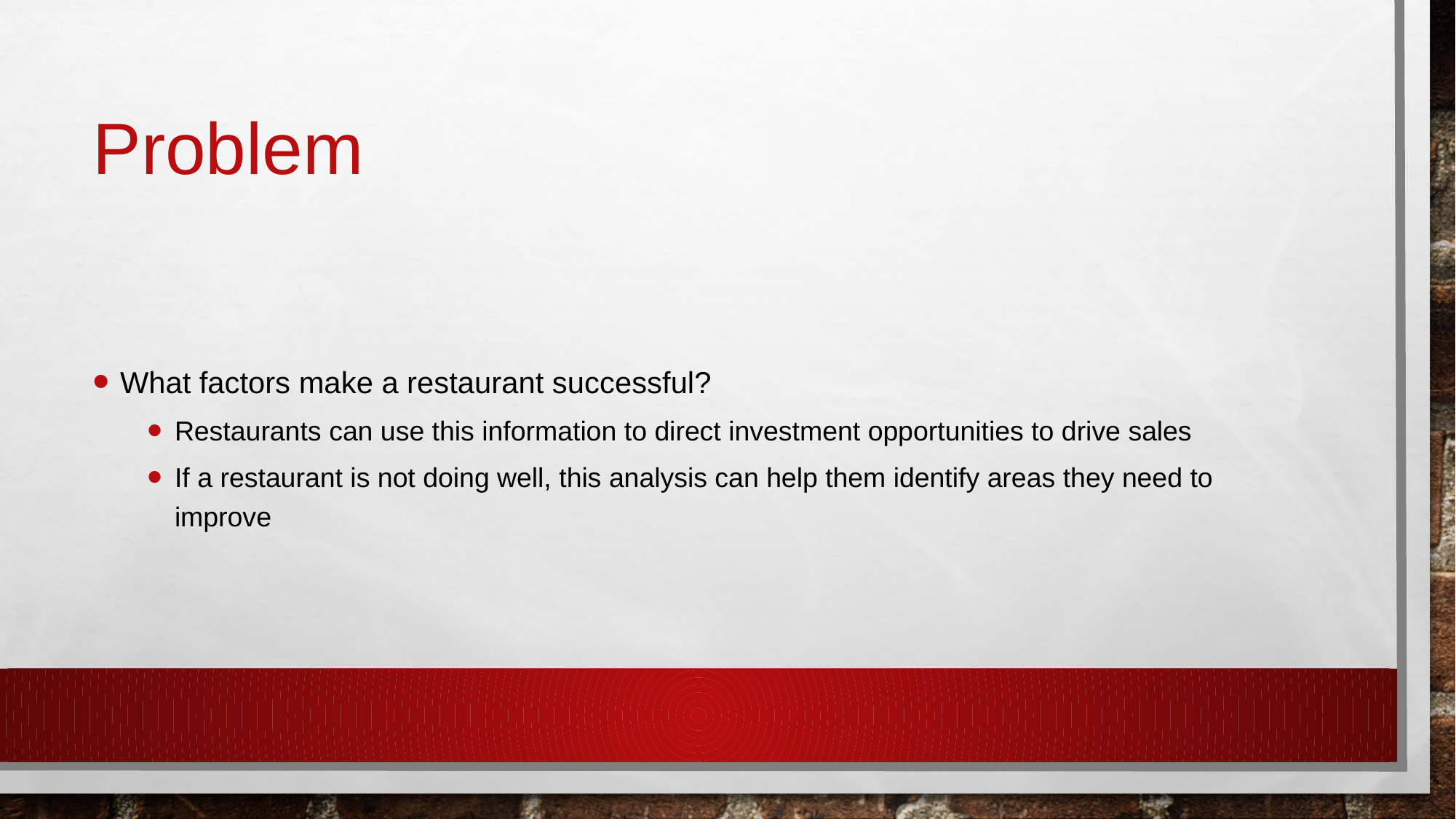

# Problem
What factors make a restaurant successful?
Restaurants can use this information to direct investment opportunities to drive sales
If a restaurant is not doing well, this analysis can help them identify areas they need to improve